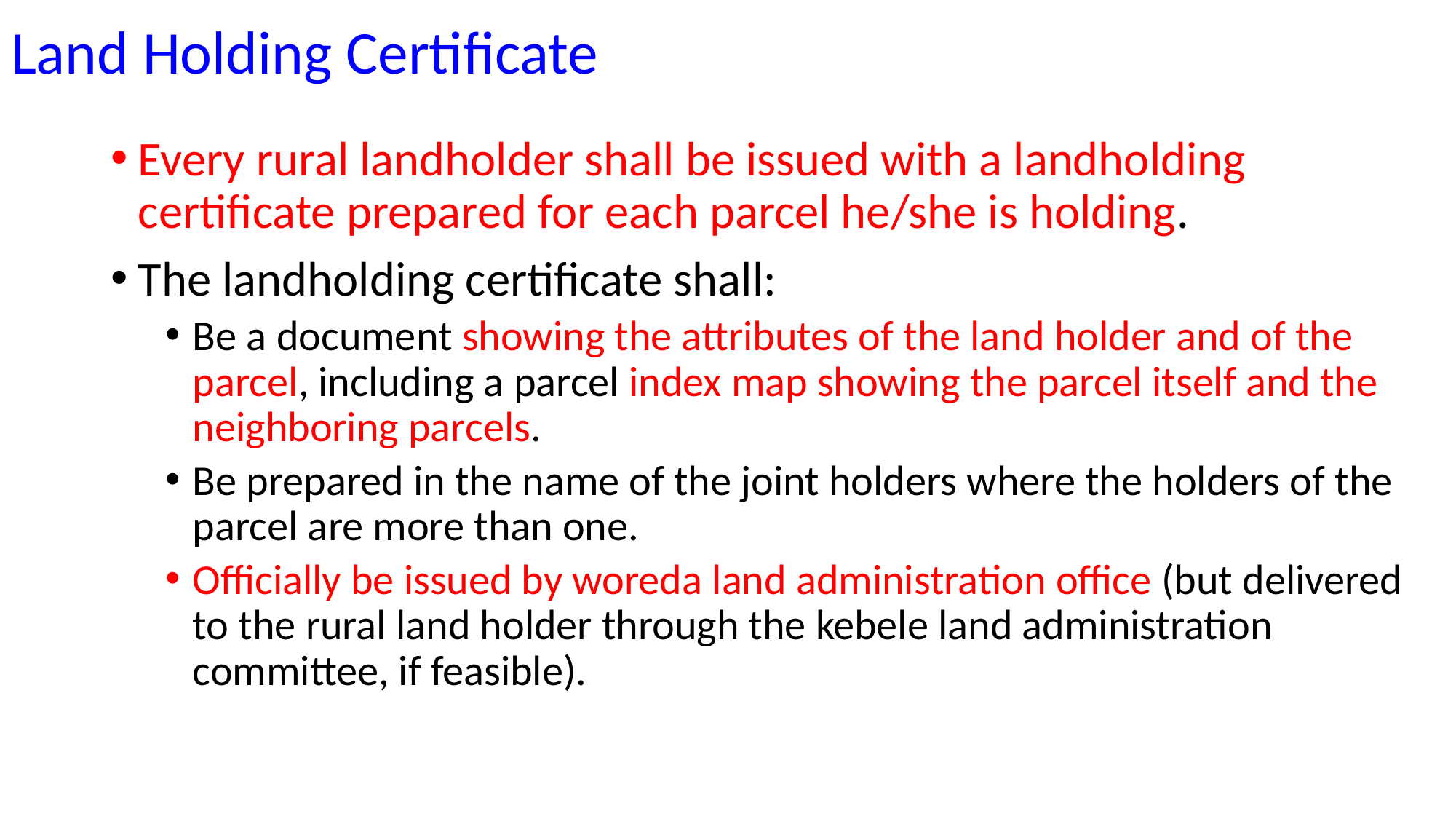

# Land Holding Certificate
Every rural landholder shall be issued with a landholding certificate prepared for each parcel he/she is holding.
The landholding certificate shall:
Be a document showing the attributes of the land holder and of the parcel, including a parcel index map showing the parcel itself and the neighboring parcels.
Be prepared in the name of the joint holders where the holders of the parcel are more than one.
Officially be issued by woreda land administration office (but delivered to the rural land holder through the kebele land administration committee, if feasible).